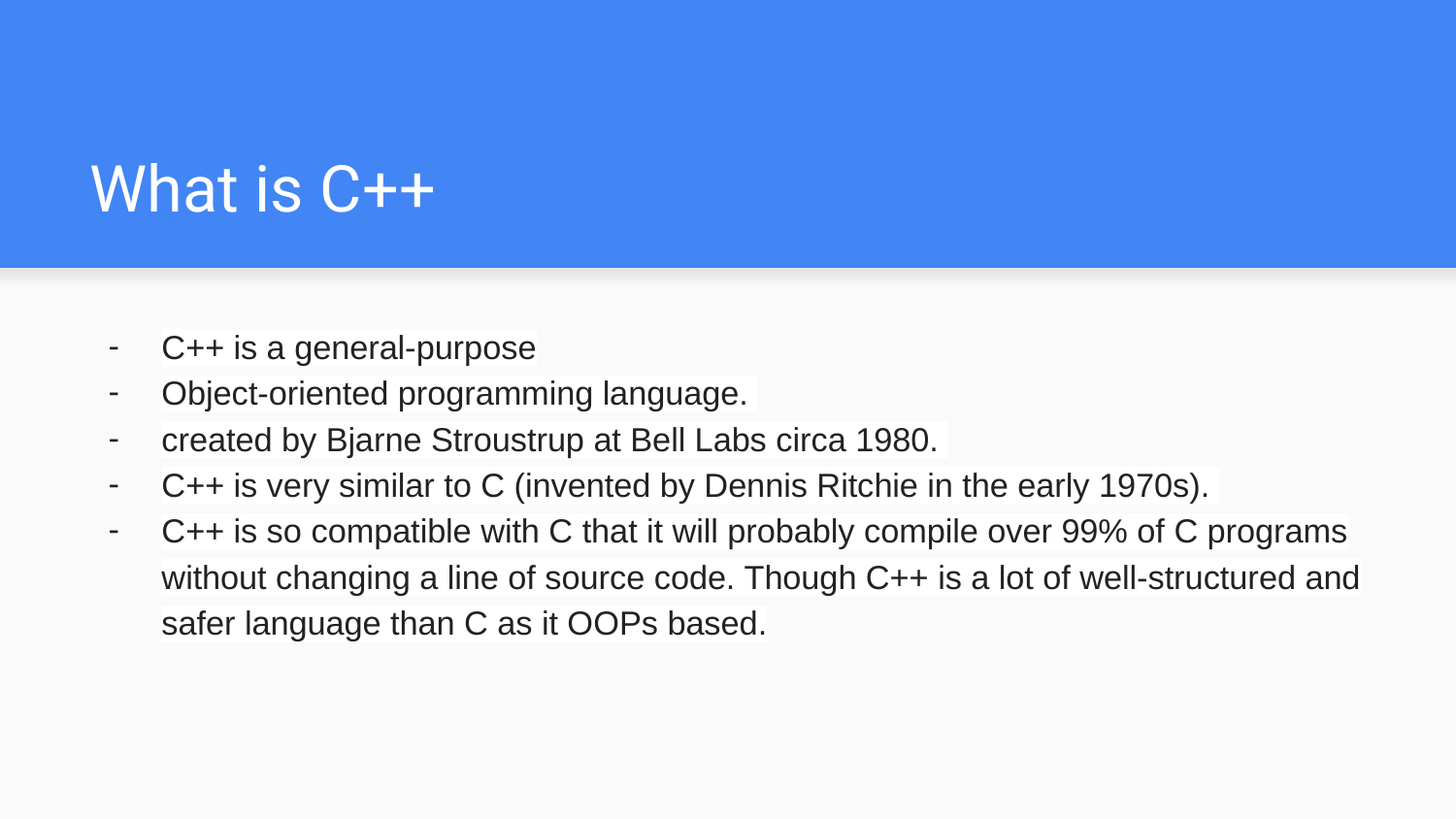

# What is C++
C++ is a general-purpose
Object-oriented programming language.
created by Bjarne Stroustrup at Bell Labs circa 1980.
C++ is very similar to C (invented by Dennis Ritchie in the early 1970s).
C++ is so compatible with C that it will probably compile over 99% of C programs without changing a line of source code. Though C++ is a lot of well-structured and safer language than C as it OOPs based.